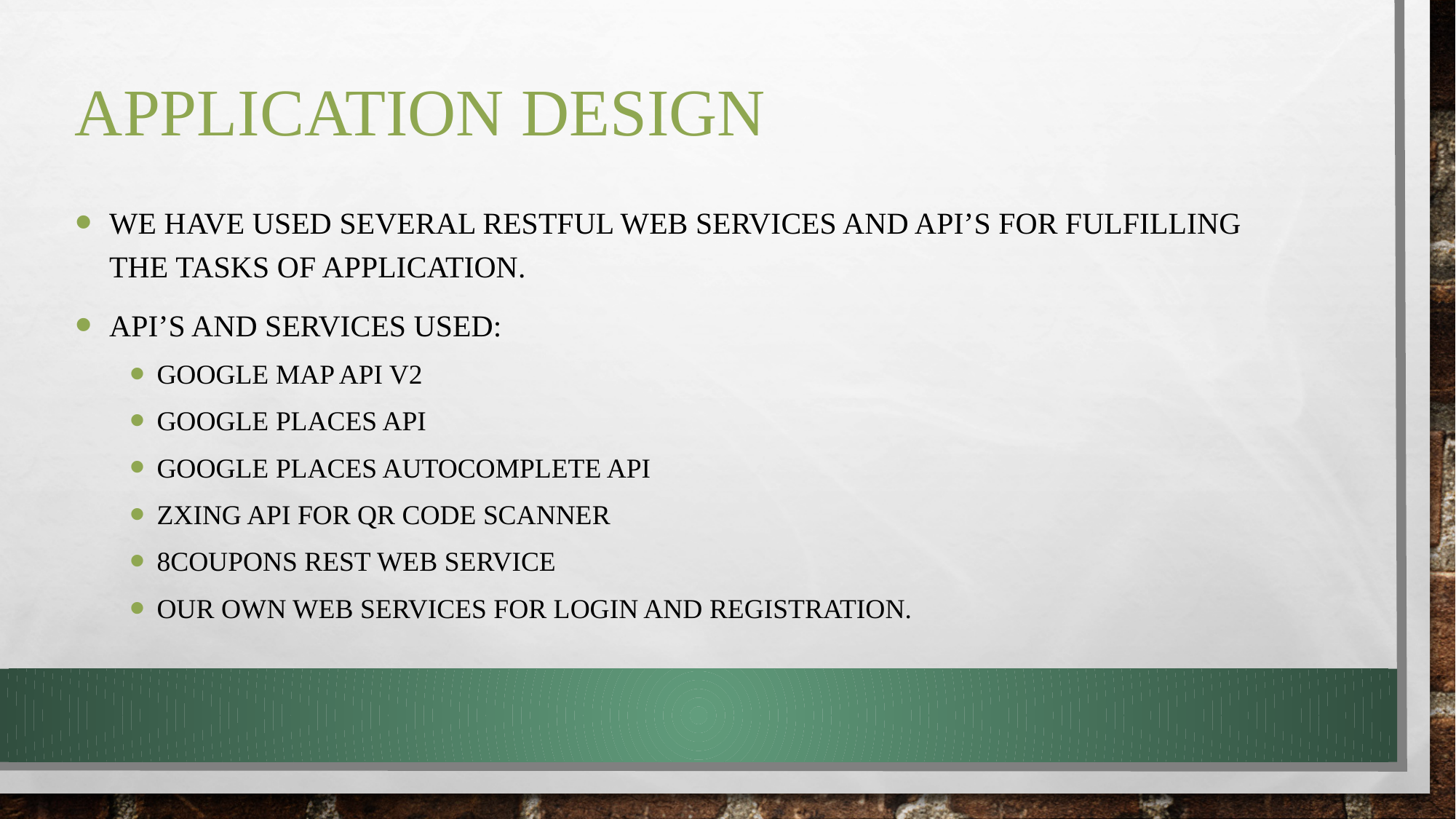

# application design
We have used several restful web services and api’s for fulfilling the tasks of application.
Api’s and services used:
Google Map API V2
Google Places API
Google Places Autocomplete API
zxing api for QR code scanner
8coupons Rest Web service
Our own Web services for login and registration.